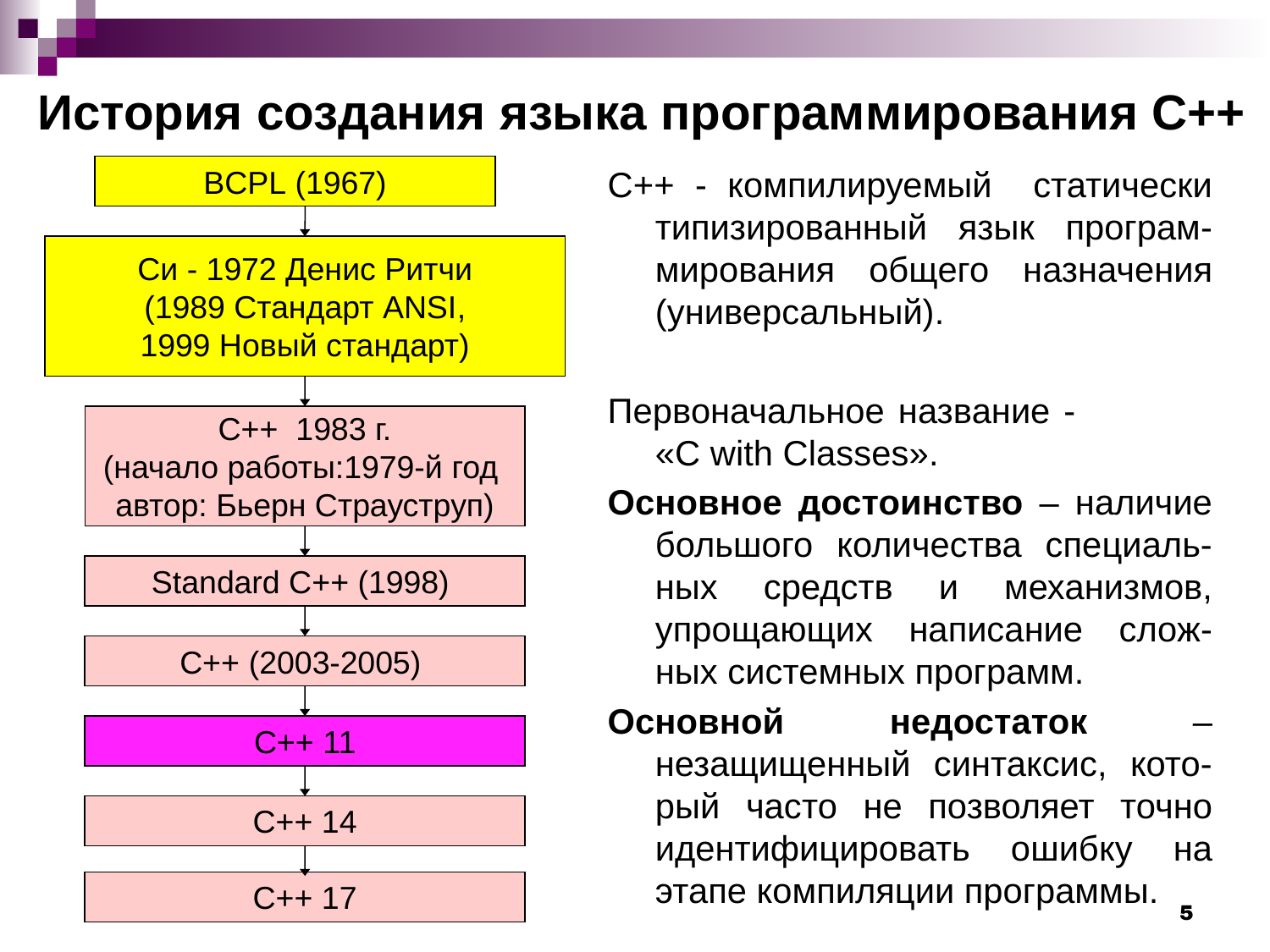

# История создания языка программирования С++
BCPL (1967)
С++ - компилируемый  статически типизированный язык програм-мирования общего назначения (универсальный).

Первоначальное название -           «С with Classes».
Основное достоинство – наличие большого количества специаль-ных средств и механизмов, упрощающих написание слож-ных системных программ.
Основной недостаток – незащищенный синтаксис, кото-рый часто не позволяет точно идентифицировать ошибку на этапе компиляции программы.

Си - 1972 Денис Ритчи
(1989 Стандарт ANSI,
1999 Новый стандарт)

С++  1983 г.
(начало работы:1979-й год
автор: Бьерн Страуструп)

Standard С++ (1998)

С++ (2003-2005)

С++ 11

C++ 14

5
C++ 17